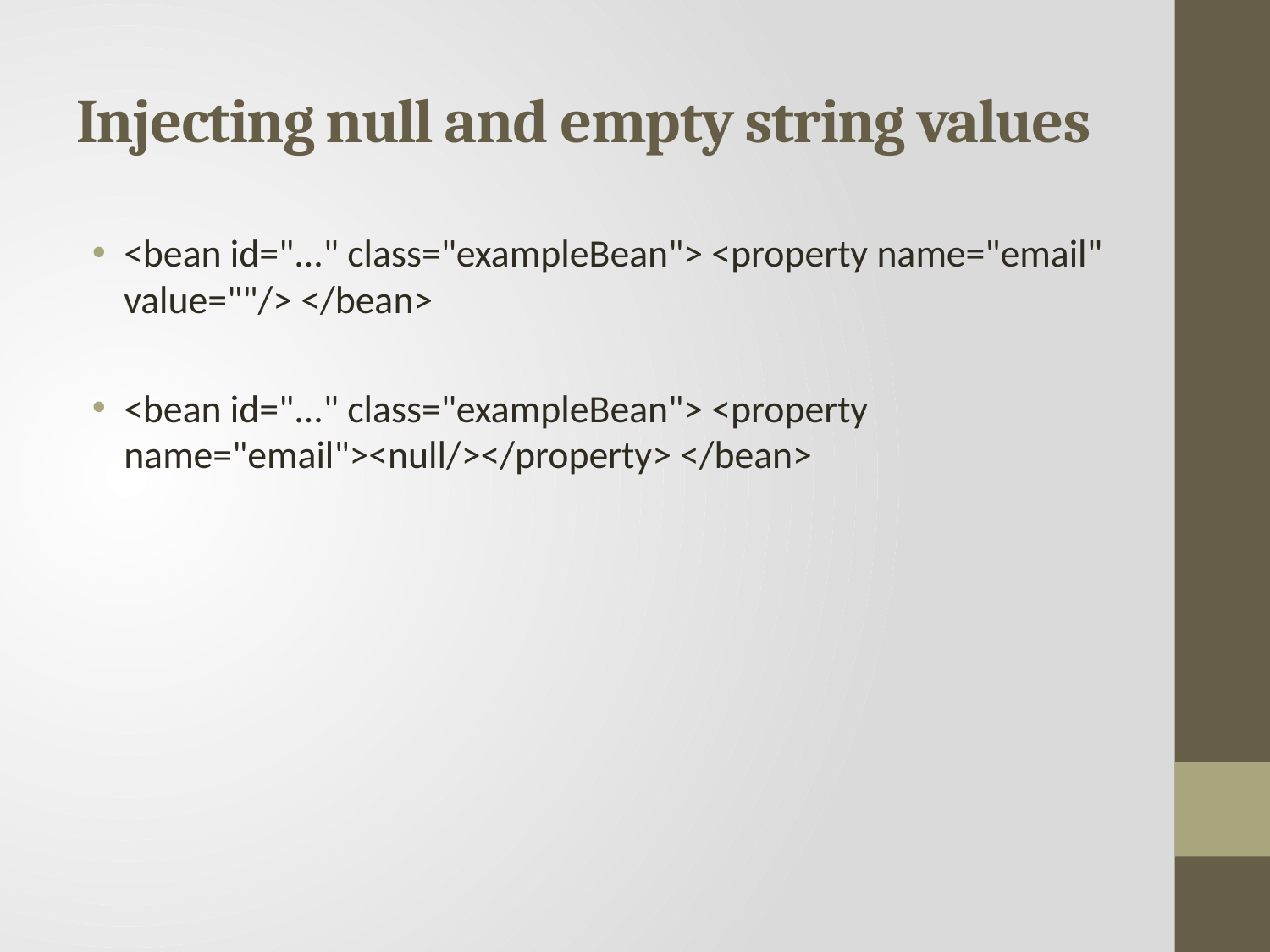

# Injecting null and empty string values
<bean id="..." class="exampleBean"> <property name="email" value=""/> </bean>

<bean id="..." class="exampleBean"> <property name="email"><null/></property> </bean>